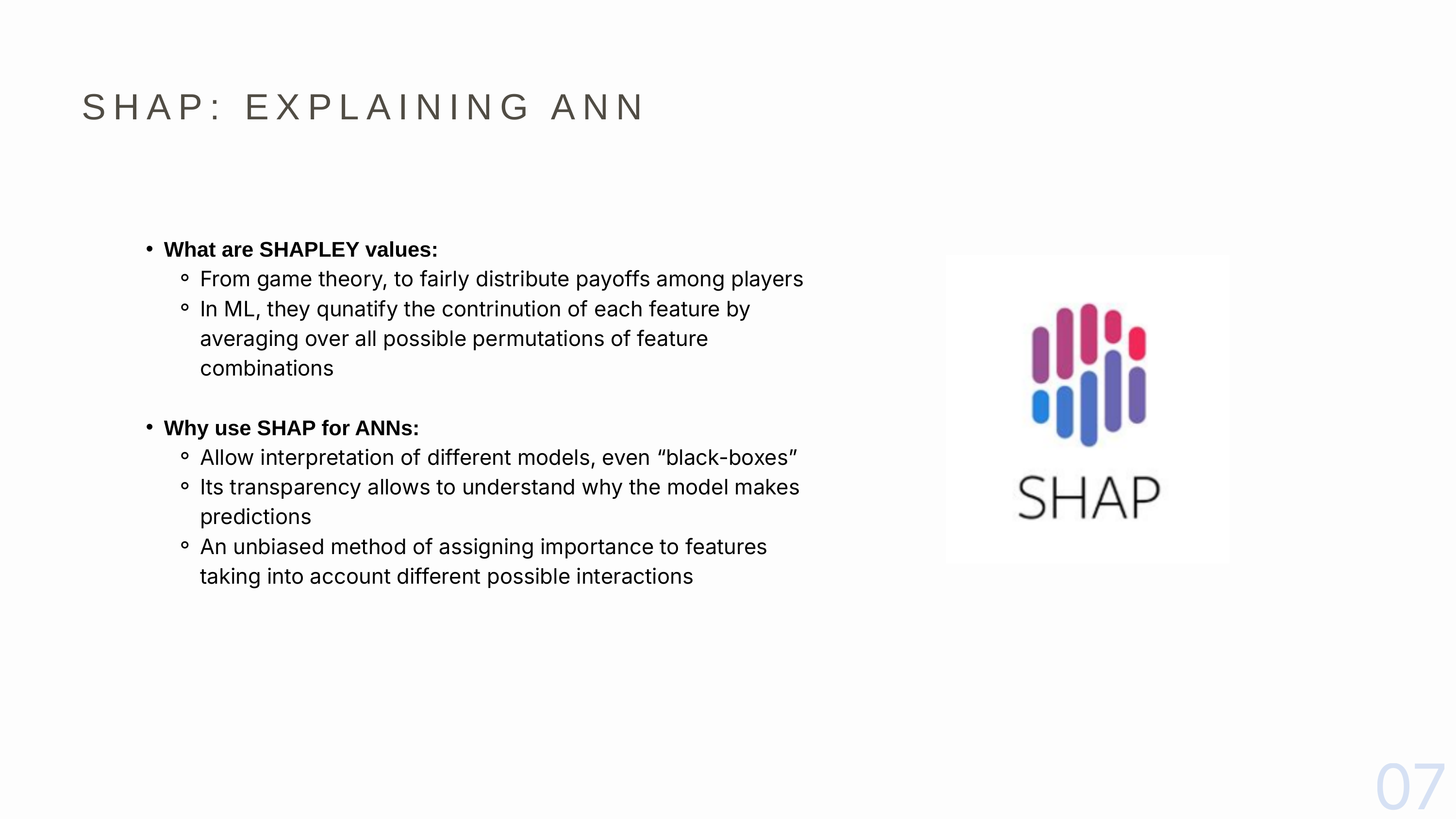

SHAP: EXPLAINING ANN
What are SHAPLEY values:
From game theory, to fairly distribute payoffs among players
In ML, they qunatify the contrinution of each feature by averaging over all possible permutations of feature combinations

Why use SHAP for ANNs:
Allow interpretation of different models, even “black-boxes”
Its transparency allows to understand why the model makes predictions
An unbiased method of assigning importance to features taking into account different possible interactions

07